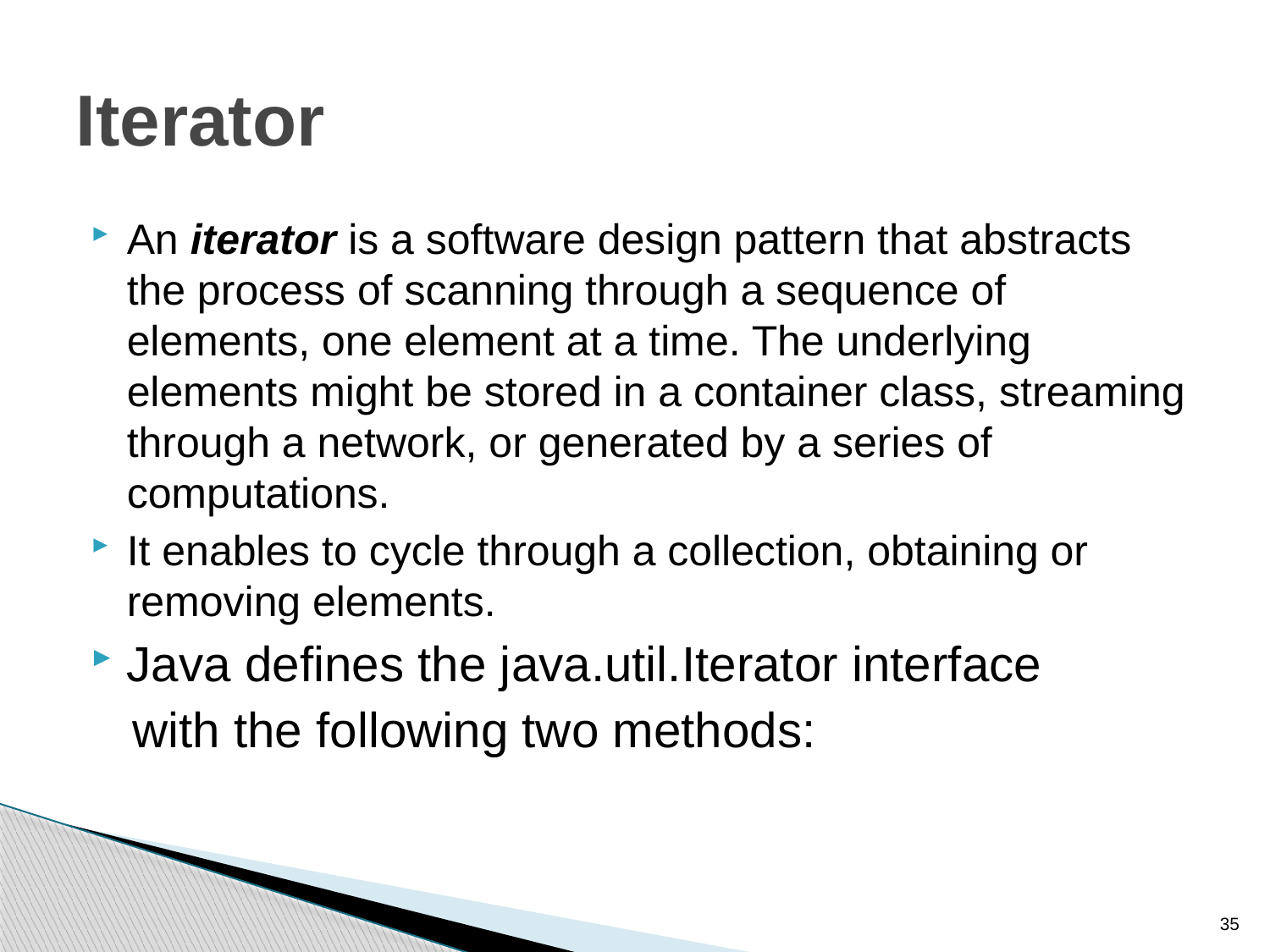

# Iterator
An iterator is a software design pattern that abstracts the process of scanning through a sequence of elements, one element at a time. The underlying elements might be stored in a container class, streaming through a network, or generated by a series of computations.
It enables to cycle through a collection, obtaining or removing elements.
Java defines the java.util.Iterator interface
   with the following two methods:

35